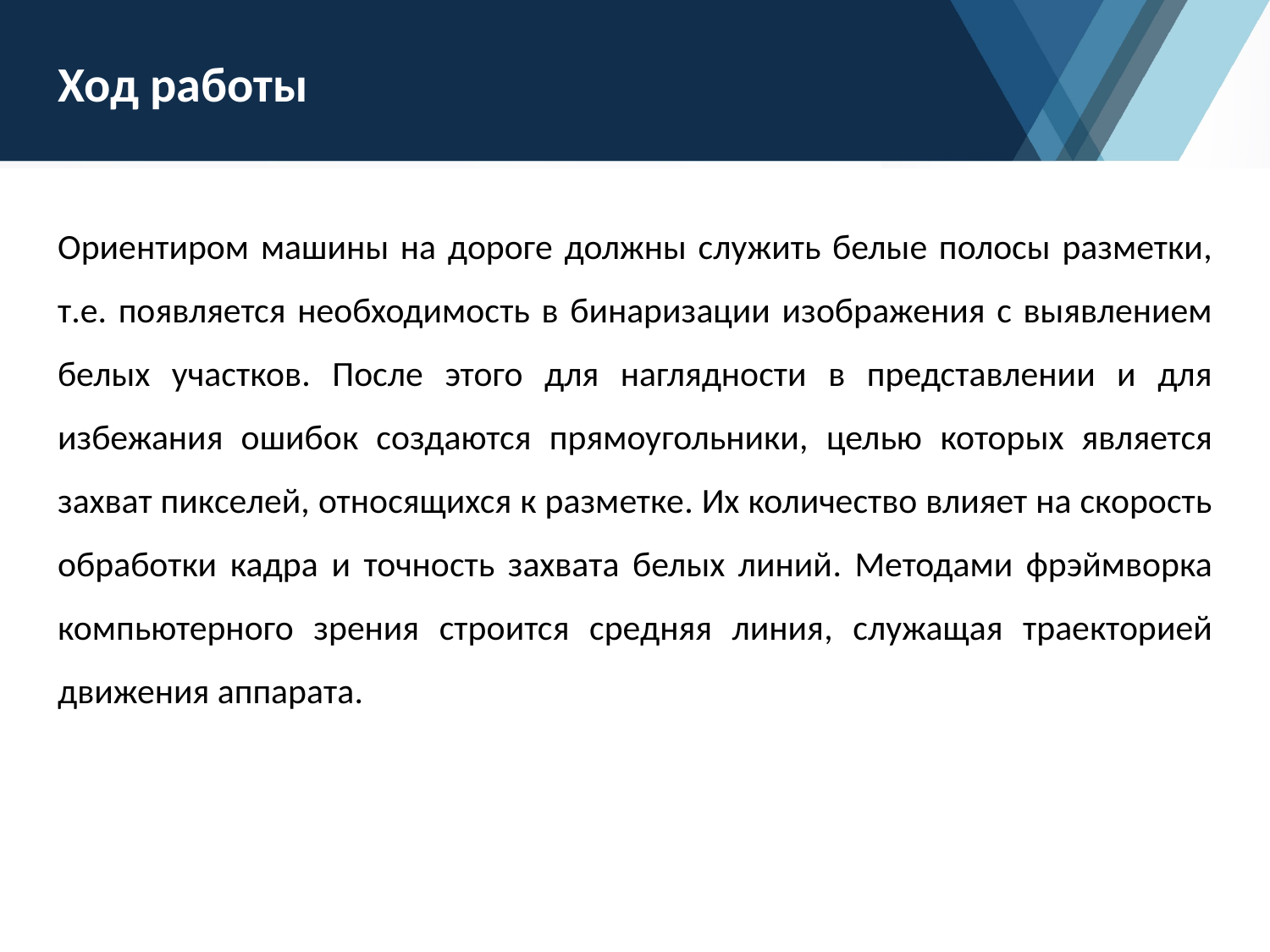

# Ход работы
Ориентиром машины на дороге должны служить белые полосы разметки, т.е. появляется необходимость в бинаризации изображения с выявлением белых участков. После этого для наглядности в представлении и для избежания ошибок создаются прямоугольники, целью которых является захват пикселей, относящихся к разметке. Их количество влияет на скорость обработки кадра и точность захвата белых линий. Методами фрэймворка компьютерного зрения строится средняя линия, служащая траекторией движения аппарата.